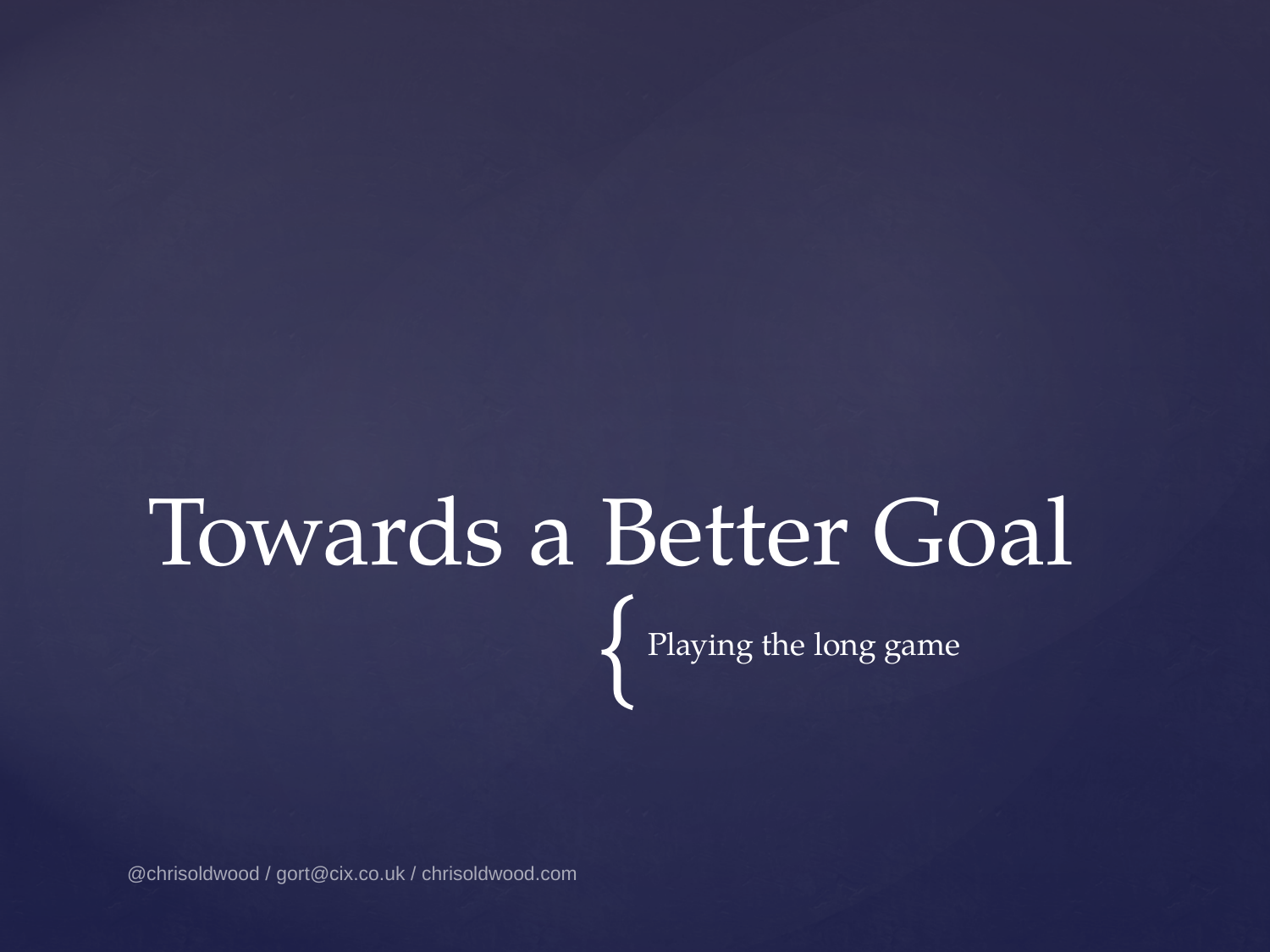

# Towards a Better Goal
Playing the long game
@chrisoldwood / gort@cix.co.uk / chrisoldwood.com